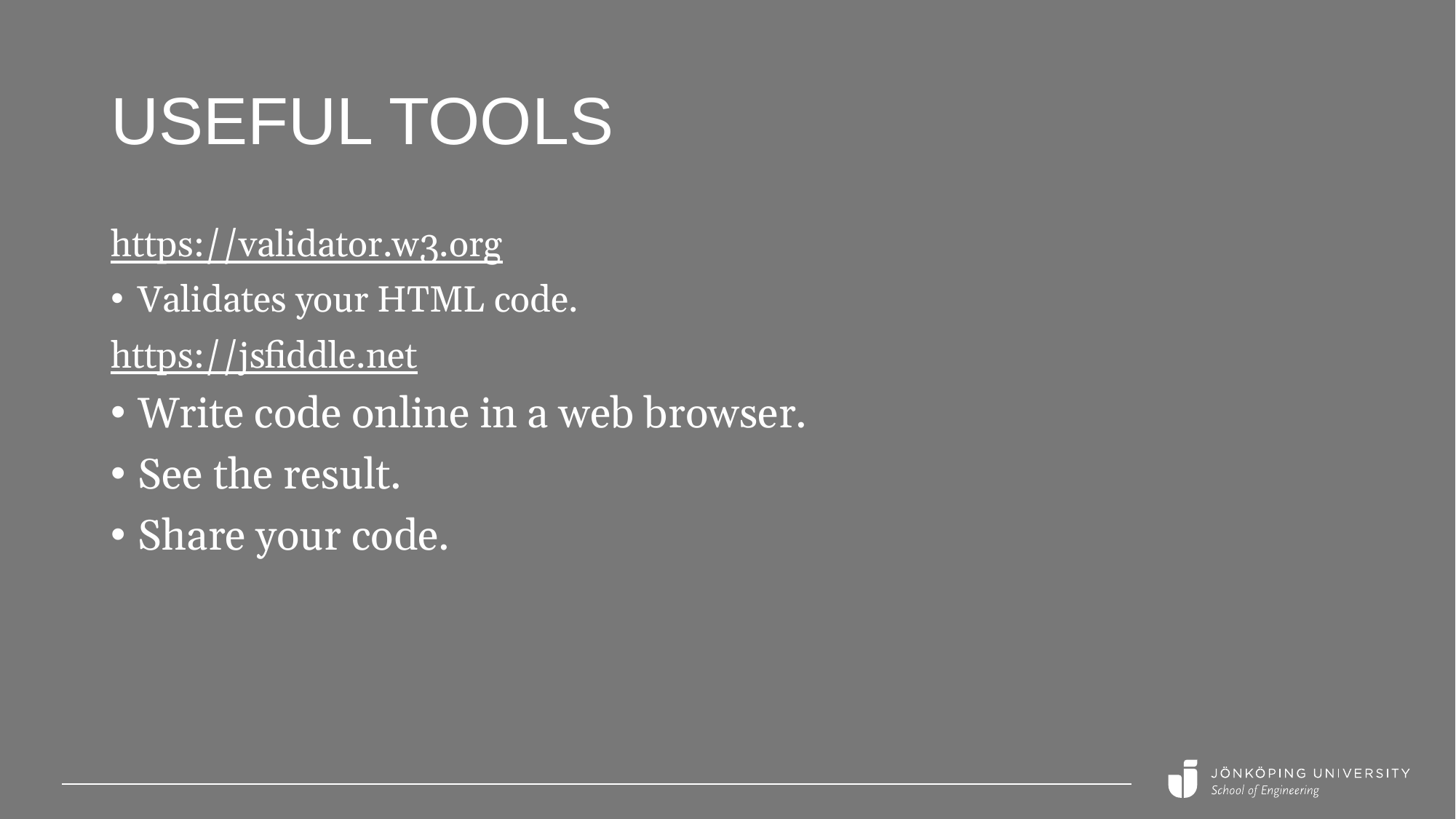

# useful tools
https://validator.w3.org
Validates your HTML code.
https://jsfiddle.net
Write code online in a web browser.
See the result.
Share your code.